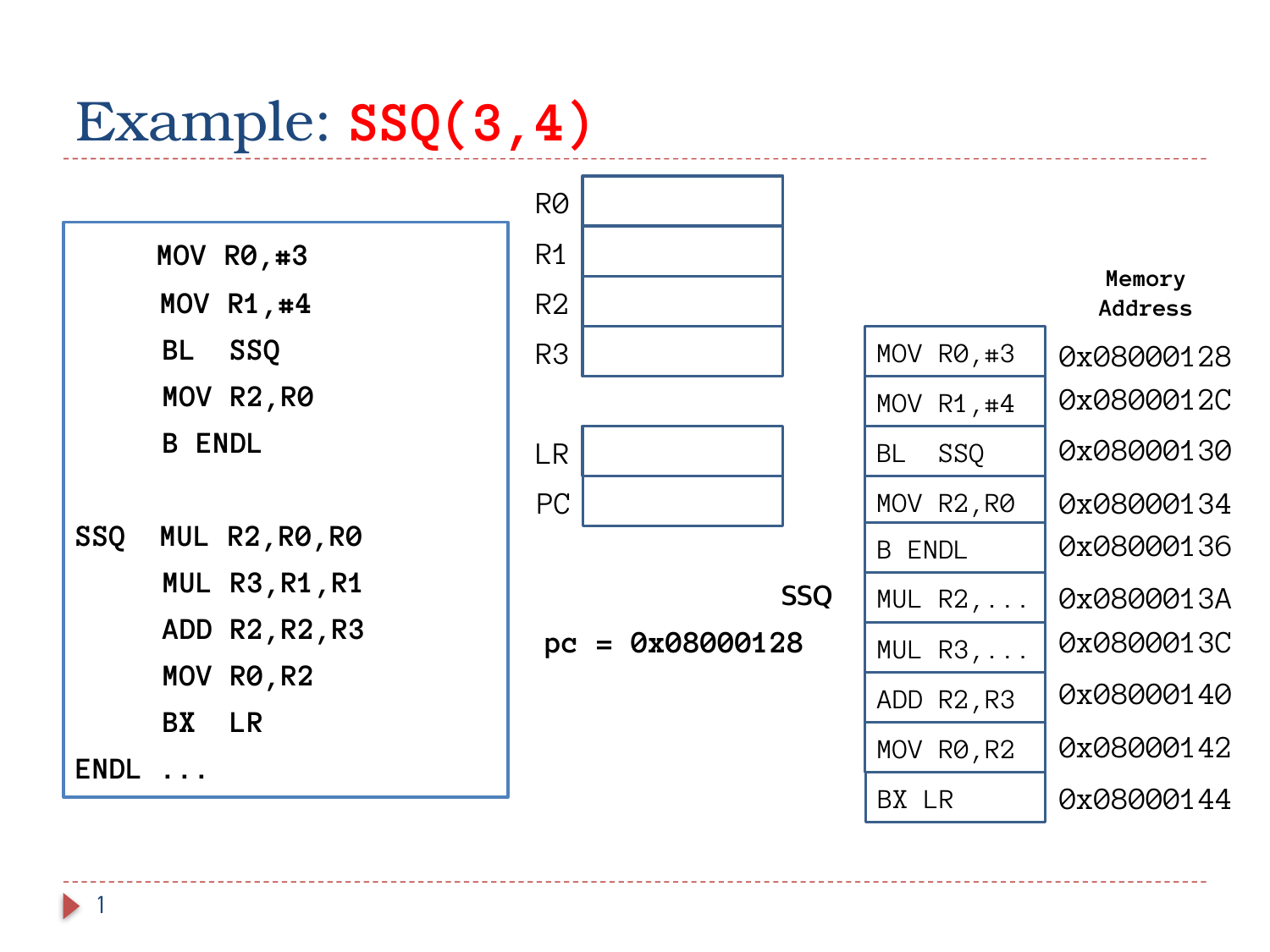

# Example: SSQ(3,4)
R0

    MOV R0,#3
     MOV R1,#4
 	   BL  SSQ
	   MOV R2,R0
	   B ENDL

SSQ  MUL R2,R0,R0
	   MUL R3,R1,R1
	   ADD R2,R2,R3
	   MOV R0,R2
	   BX  LR
ENDL ...
R1

Memory Address
R2

R3

MOV R0,#3
0x08000128
0x0800012C
MOV R1,#4
0x08000130
LR

BL  SSQ
PC

MOV R2,R0
0x08000134
0x08000136
B ENDL
SSQ
0x0800013A
MUL R2,...
pc = 0x08000128
0x0800013C
MUL R3,...
0x08000140
ADD R2,R3
0x08000142
MOV R0,R2
0x08000144
BX LR
1